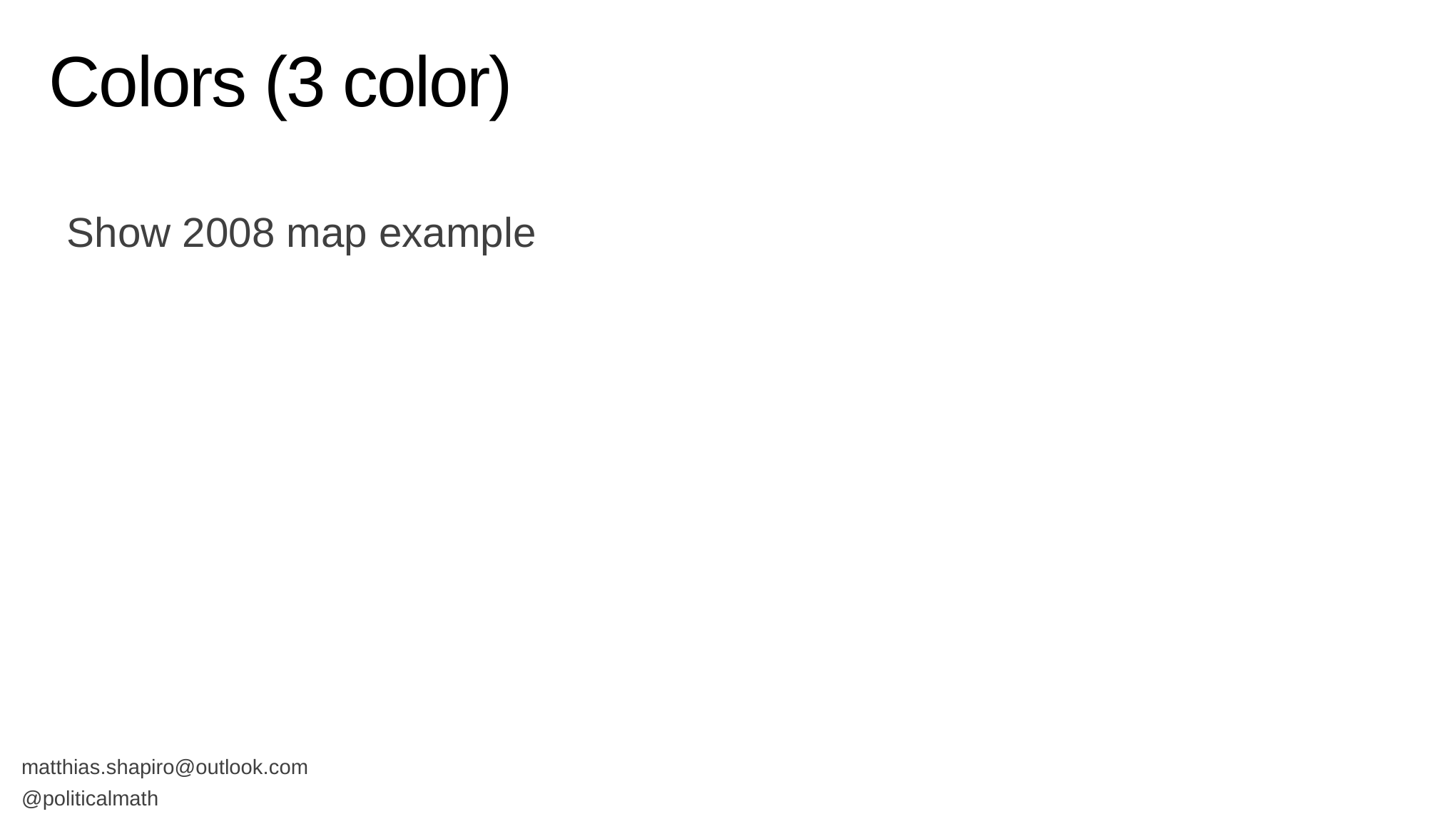

# Colors (3 color)

Show 2008 map example